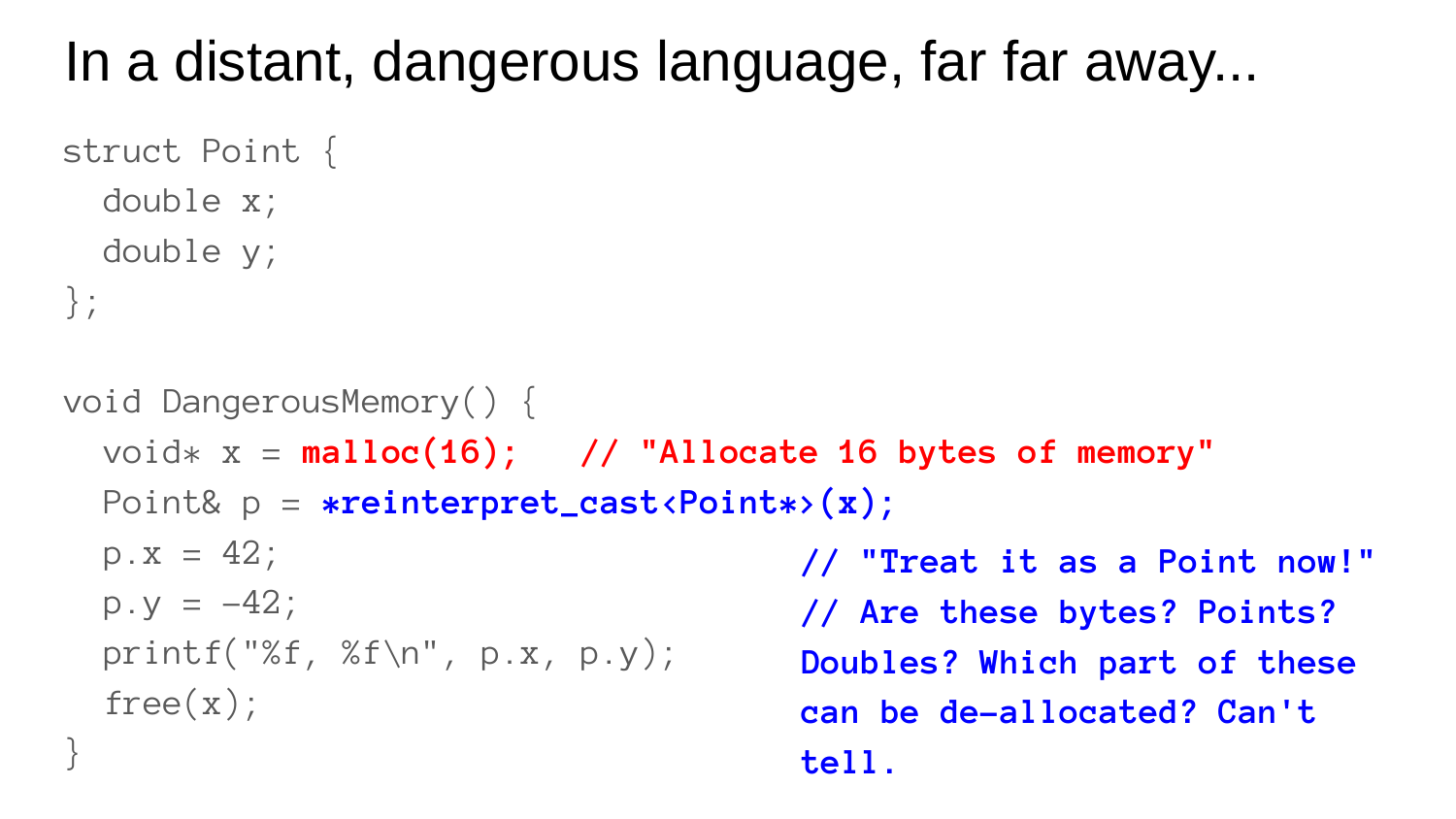

# In a distant, dangerous language, far far away...
struct Point {
  double x;
  double y;
};

void DangerousMemory() {
  void* x = malloc(16);   // "Allocate 16 bytes of memory"
  Point& p = *reinterpret_cast<Point*>(x);
  p.x = 42;
  p.y = -42;
  printf("%f, %f\n", p.x, p.y);
  free(x);
}

// "Treat it as a Point now!"
// Are these bytes? Points? Doubles? Which part of these can be de-allocated? Can't tell.